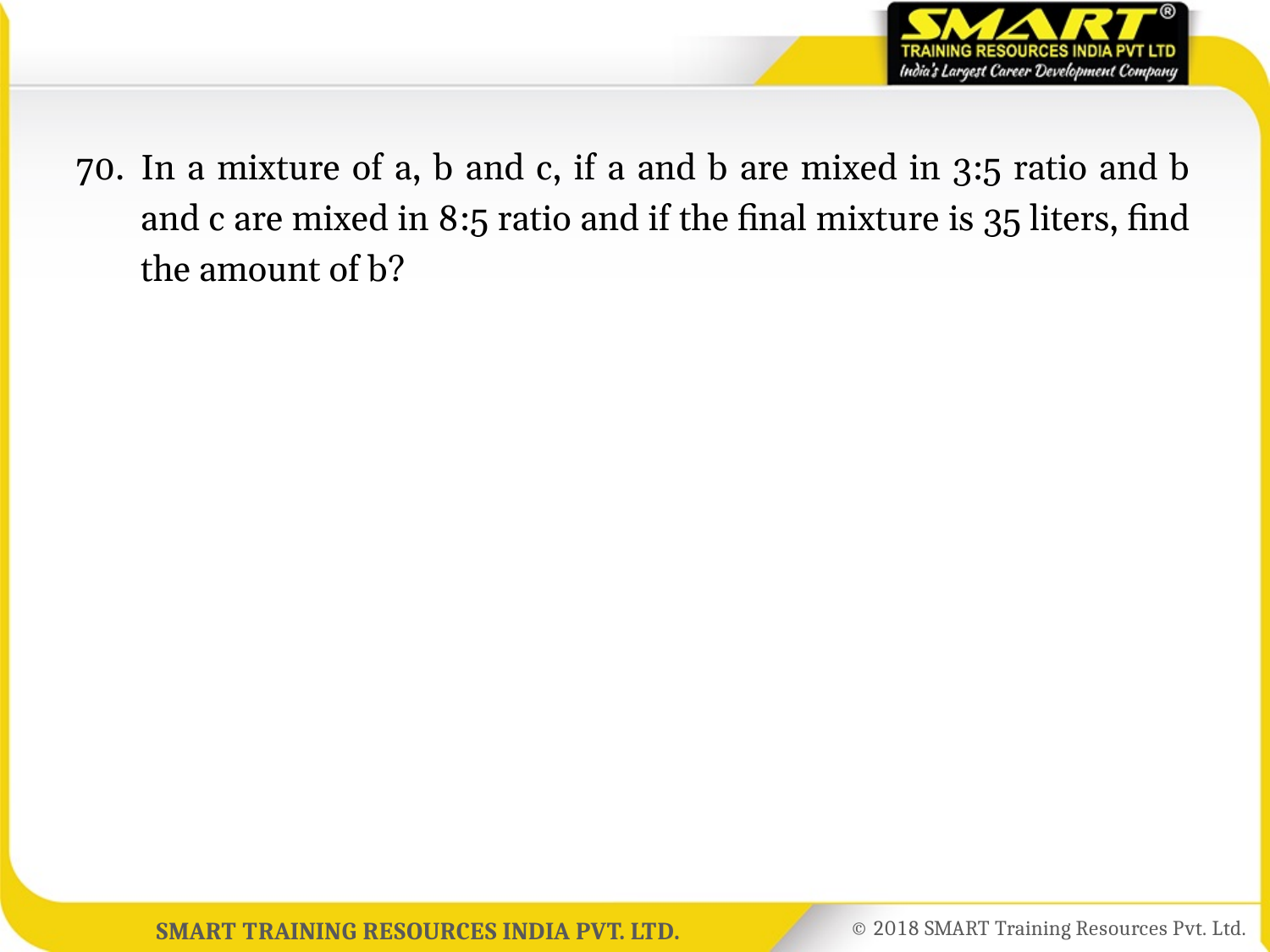

70.	In a mixture of a, b and c, if a and b are mixed in 3:5 ratio and b and c are mixed in 8:5 ratio and if the final mixture is 35 liters, find the amount of b?